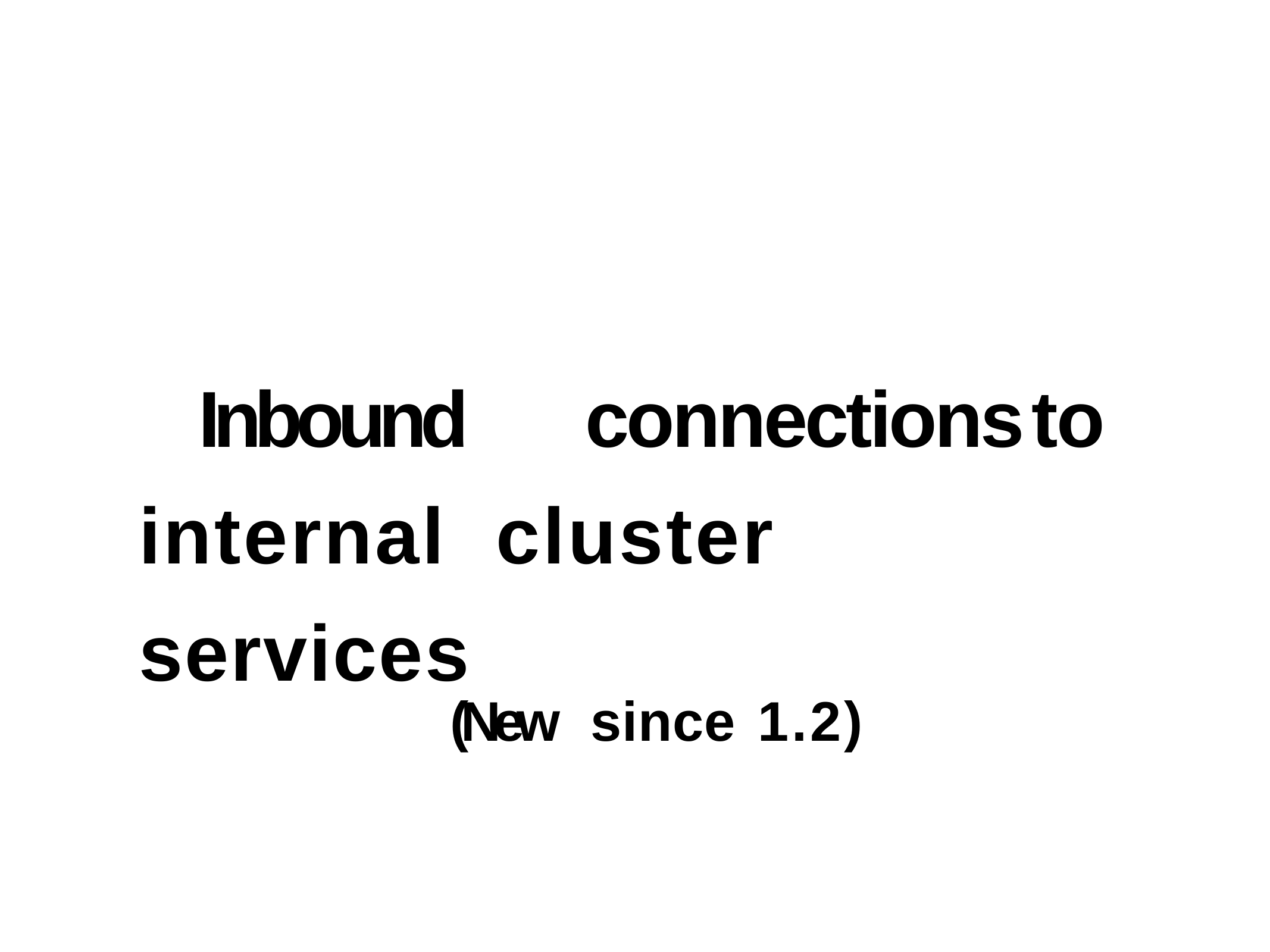

Inbound		connections	to  internal	cluster	services
(New	since	1.2)